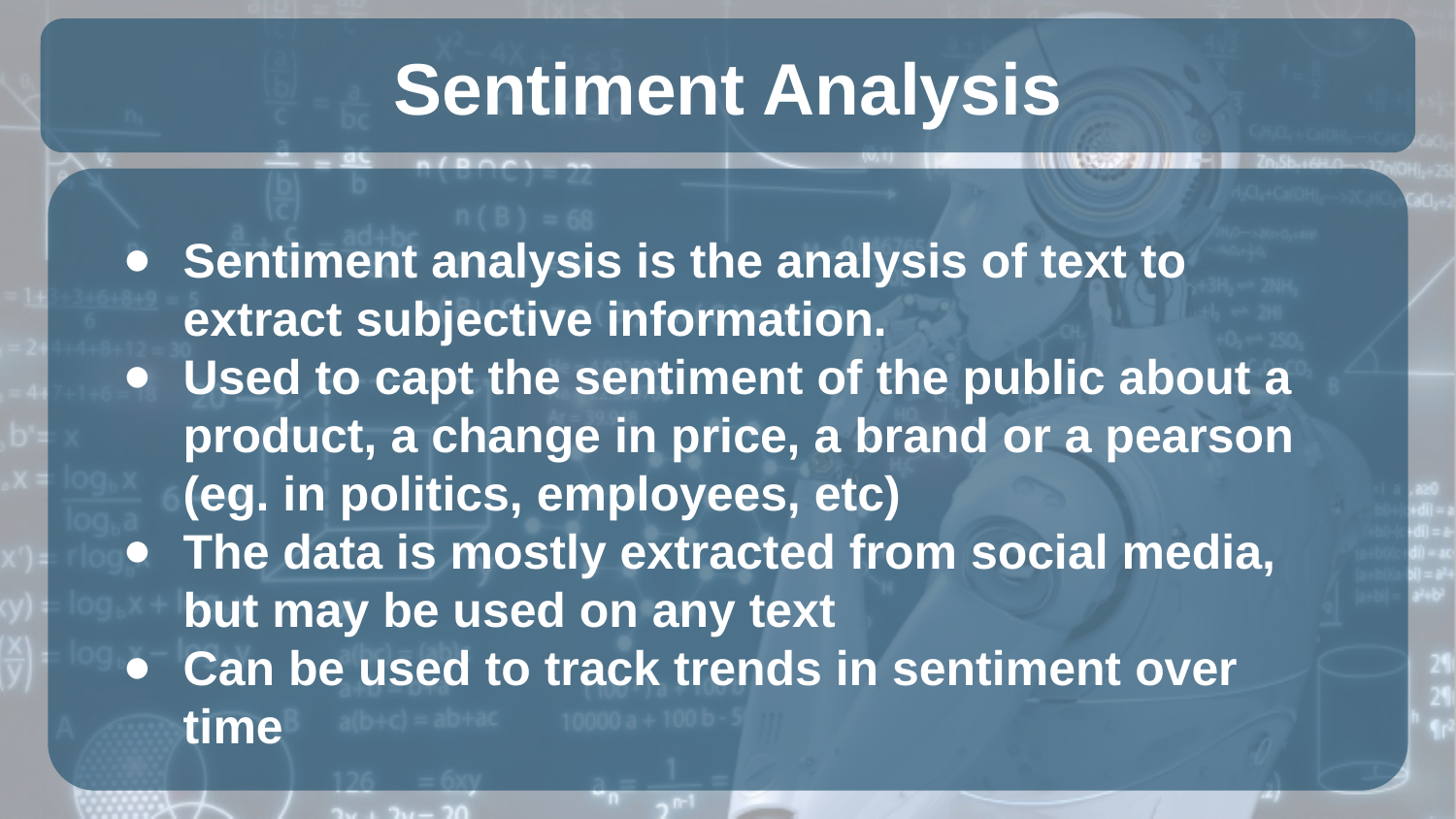

# Sentiment Analysis
Sentiment analysis is the analysis of text to extract subjective information.
Used to capt the sentiment of the public about a product, a change in price, a brand or a pearson (eg. in politics, employees, etc)
The data is mostly extracted from social media, but may be used on any text
Can be used to track trends in sentiment over time